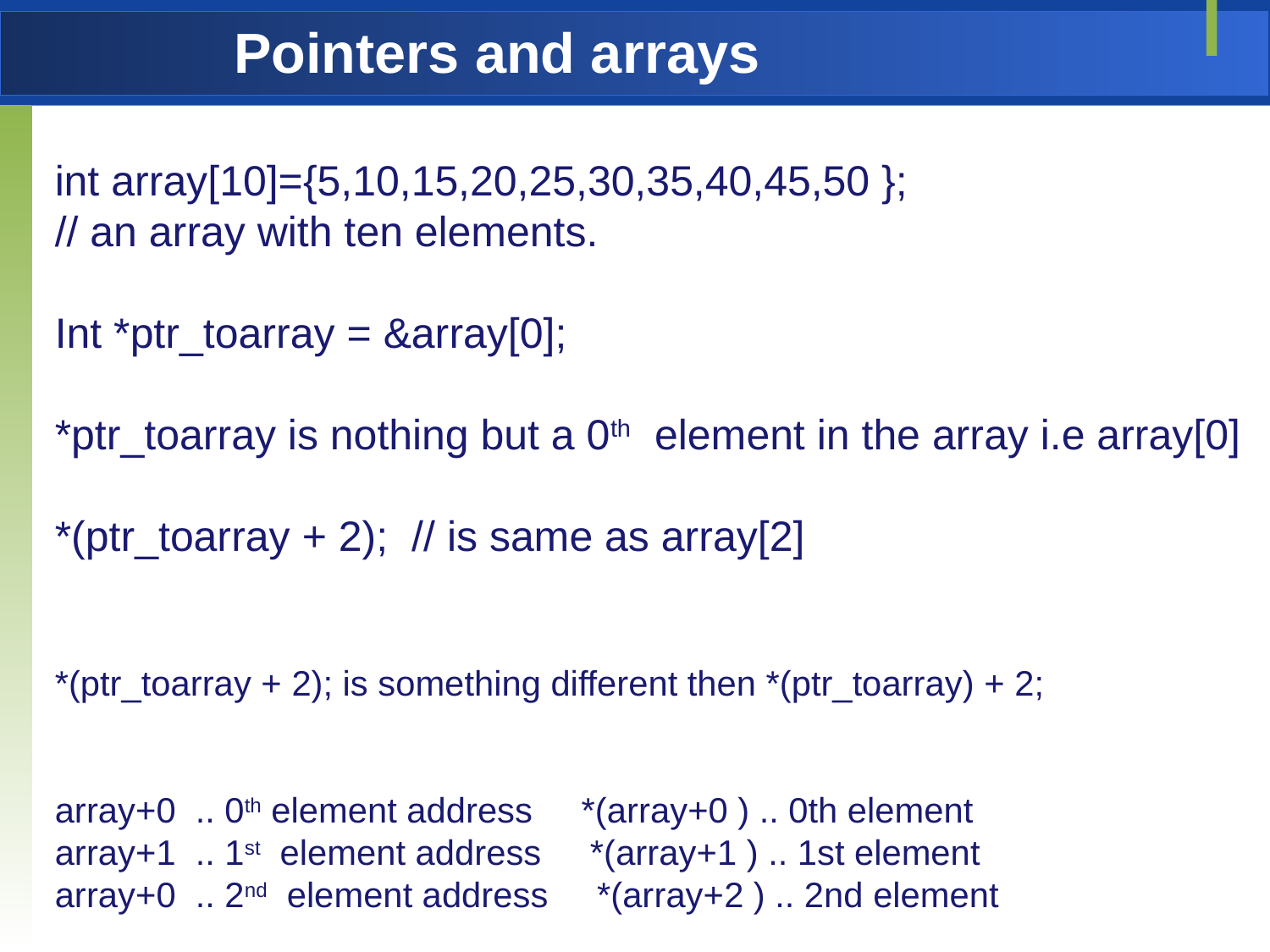

# Pointers and arrays
int array[10]={5,10,15,20,25,30,35,40,45,50 };
// an array with ten elements.

Int *ptr_toarray = &array[0];

*ptr_toarray is nothing but a 0th  element in the array i.e array[0]

*(ptr_toarray + 2);  // is same as array[2]

*(ptr_toarray + 2); is something different then *(ptr_toarray) + 2;

array+0  .. 0th element address     *(array+0 ) .. 0th element
array+1  .. 1st  element address     *(array+1 ) .. 1st element
array+0  .. 2nd  element address     *(array+2 ) .. 2nd element